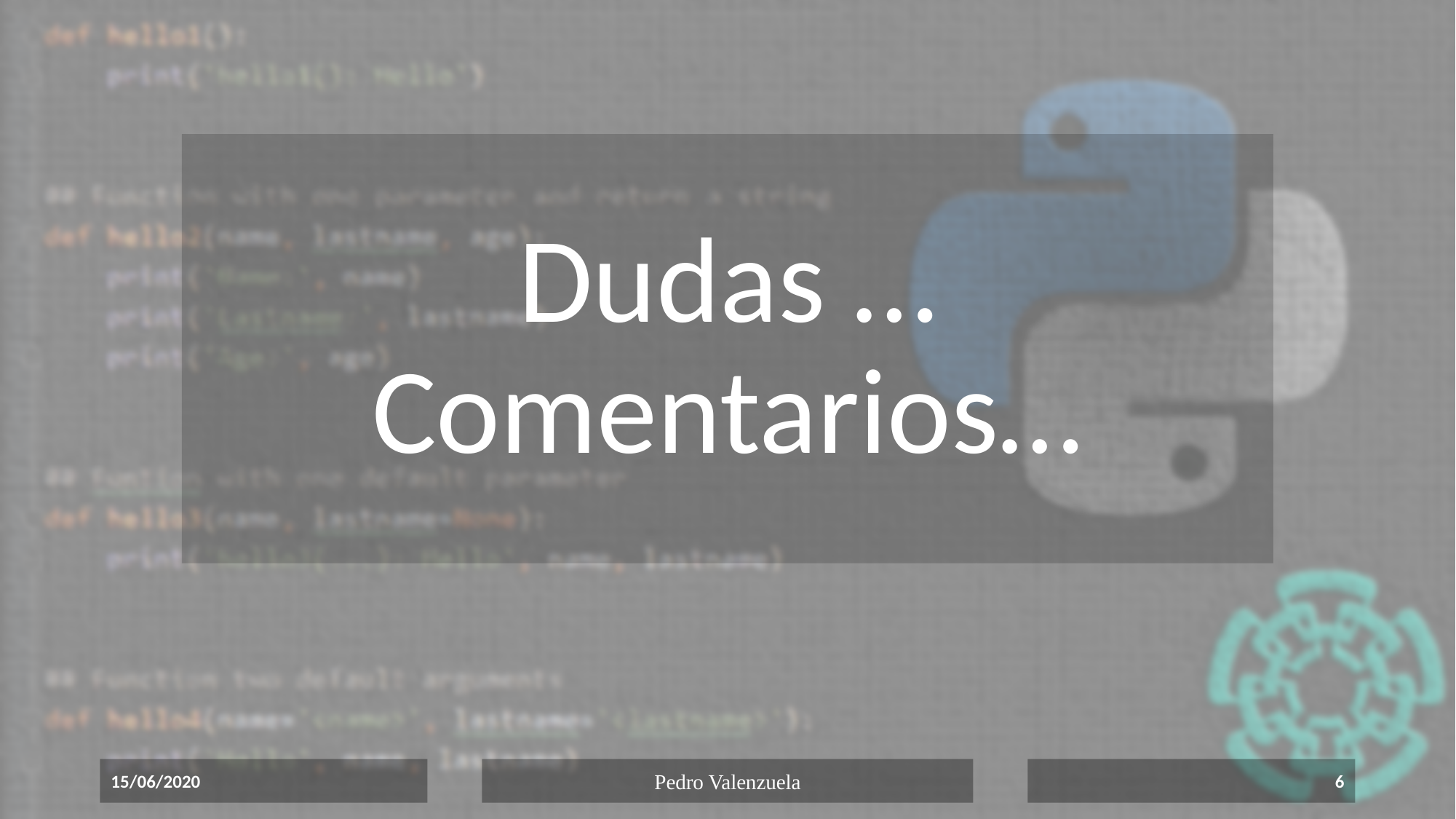

# Dudas … Comentarios…

15/06/2020
Pedro Valenzuela
6